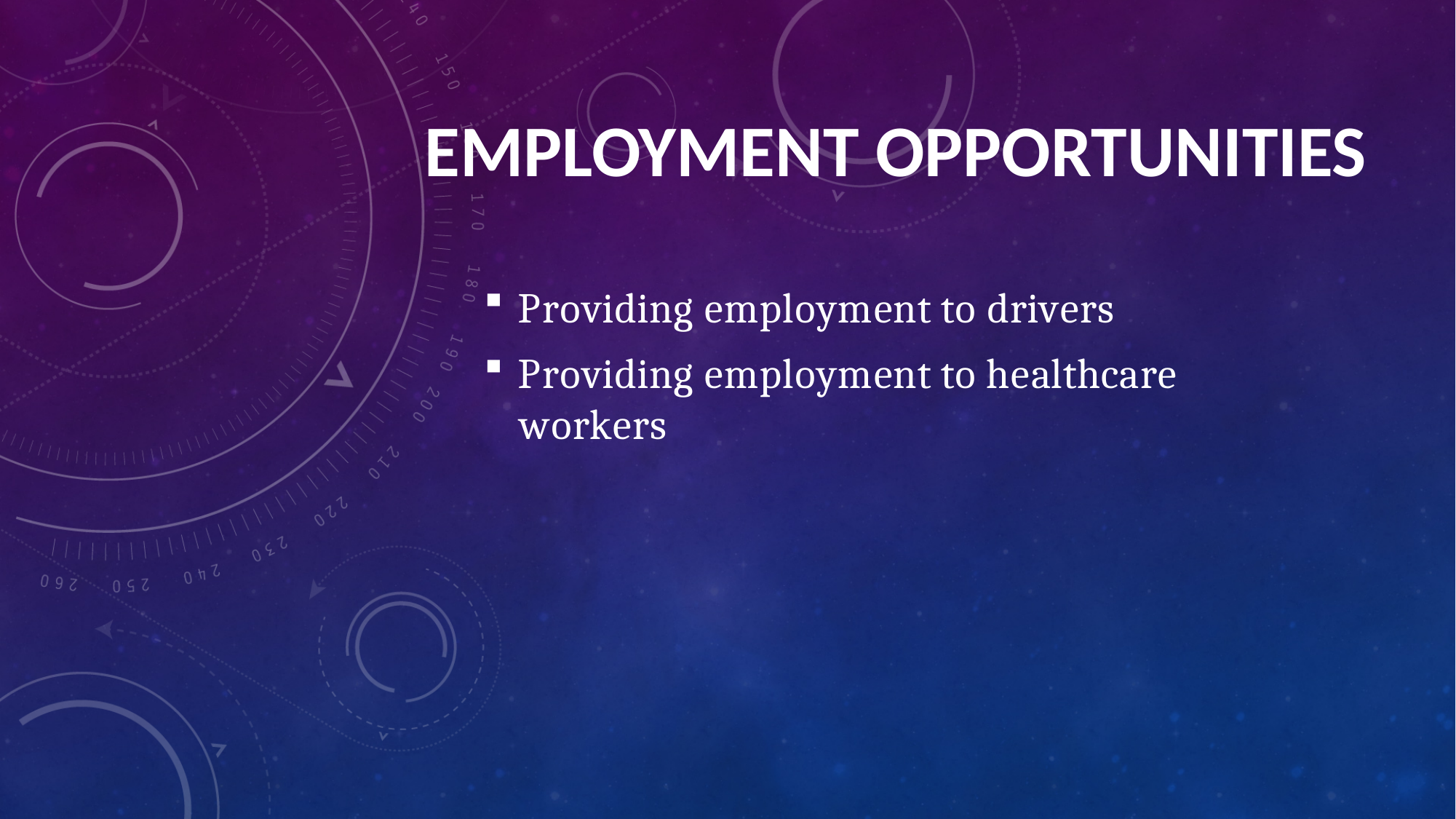

# Employment opportunities
Providing employment to drivers
Providing employment to healthcare workers